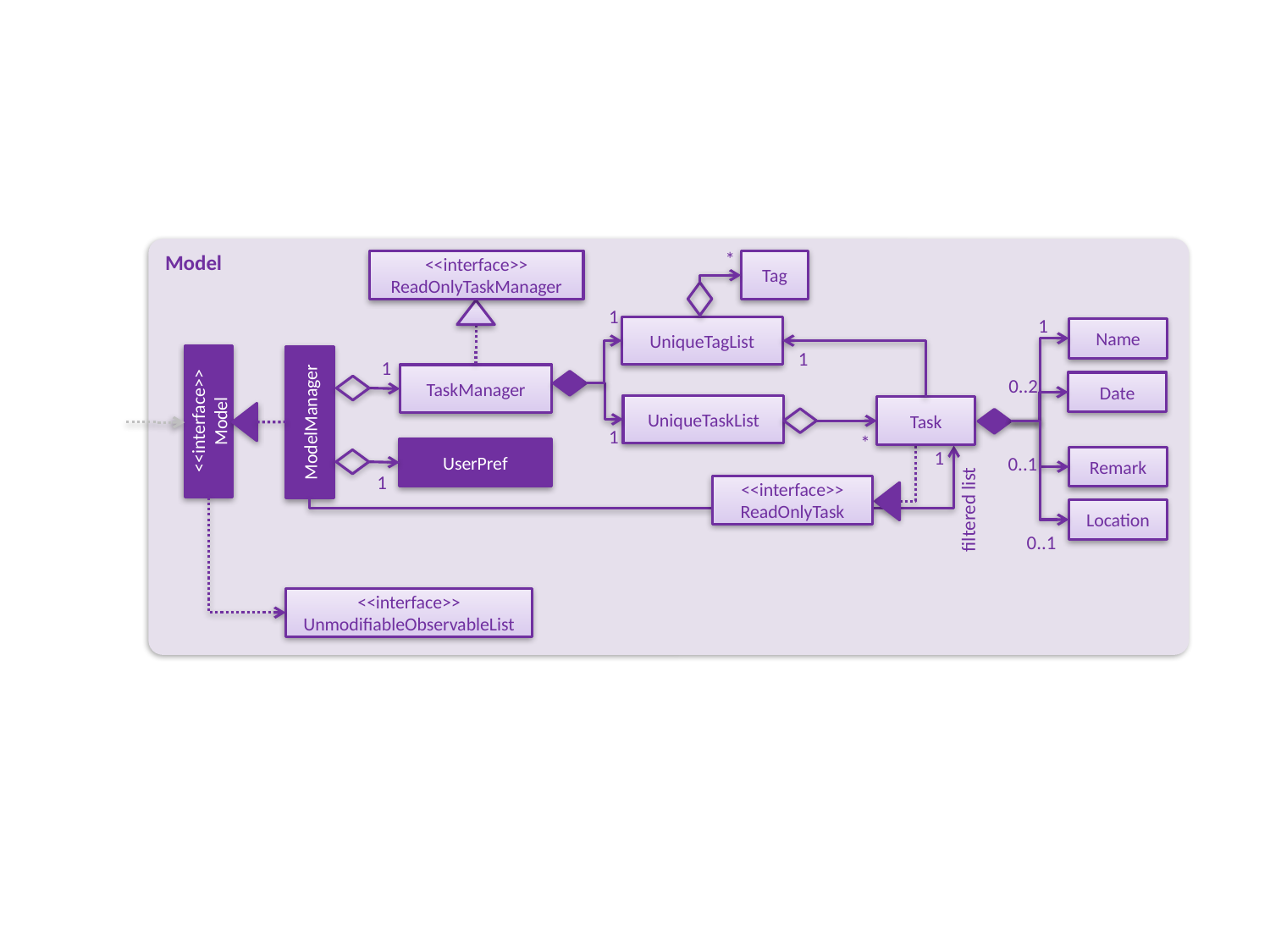

Model
*
<<interface>>
ReadOnlyTaskManager
Tag

1
1
UniqueTagList
Name
1
1
TaskManager

Date
0..2

UniqueTaskList
Task
<<interface>>
Model
ModelManager

1
*
UserPref
1
Remark

0..1
1
<<interface>>
ReadOnlyTask

filtered list
Location
0..1
<<interface>>
UnmodifiableObservableList